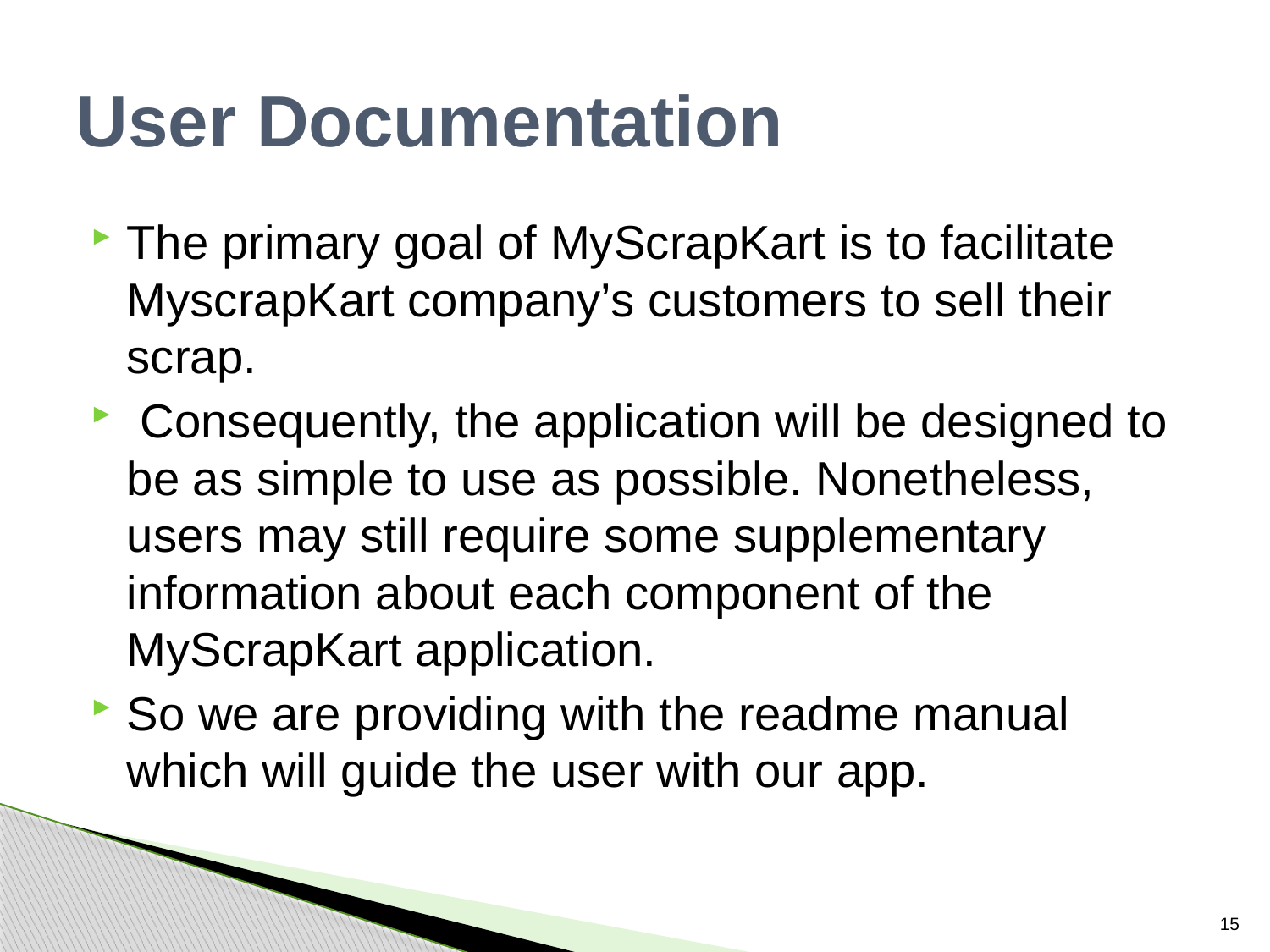

# User Documentation
The primary goal of MyScrapKart is to facilitate MyscrapKart company’s customers to sell their scrap.
 Consequently, the application will be designed to be as simple to use as possible. Nonetheless, users may still require some supplementary information about each component of the MyScrapKart application.
So we are providing with the readme manual which will guide the user with our app.
15